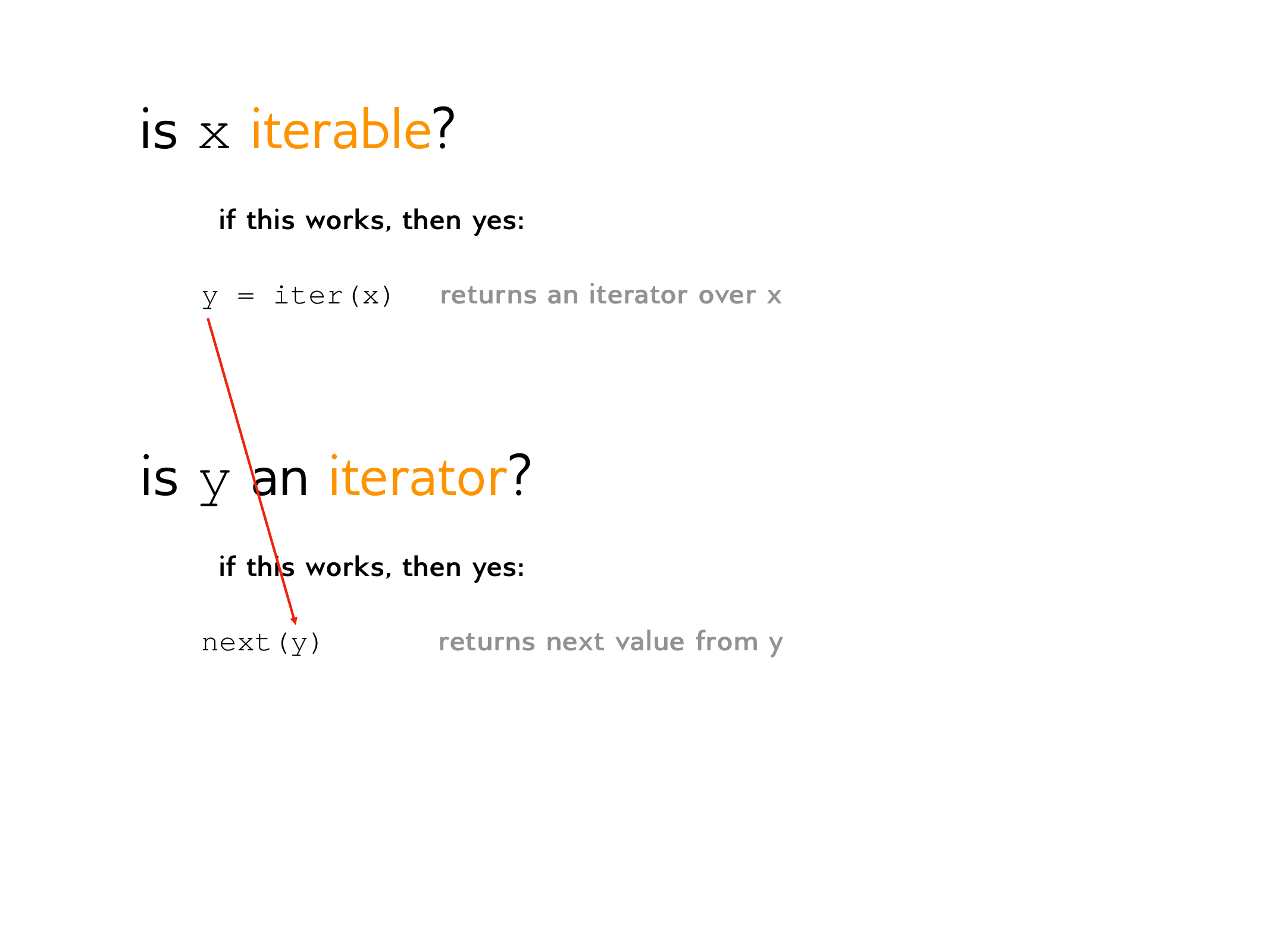

is x iterable?
if this works, then yes:
y = iter(x)
returns an iterator over x

is y an iterator?
if this works, then yes:
next(y)
returns next value from y